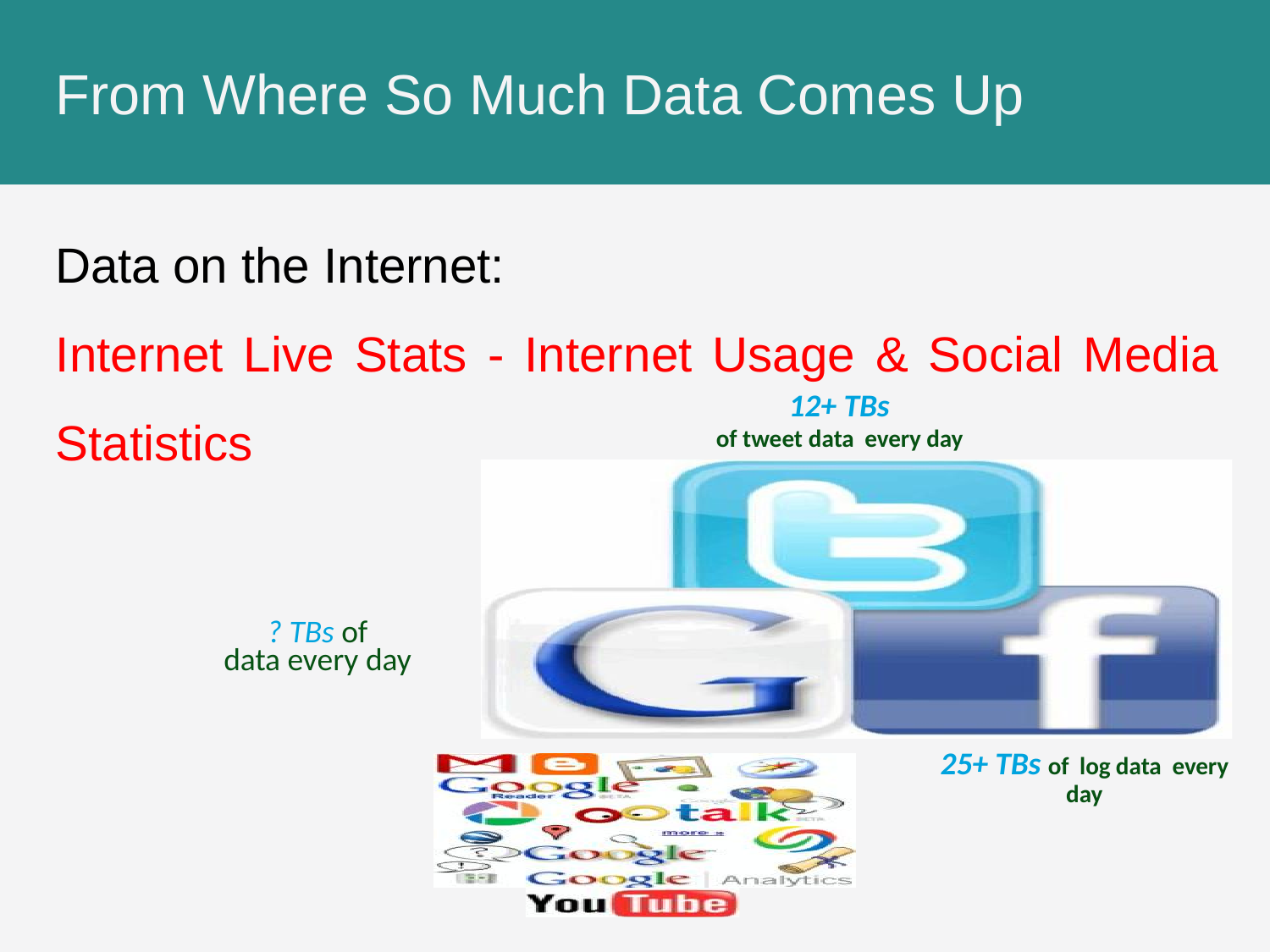

# From Where So Much Data Comes Up
Data on the Internet:
Internet Live Stats - Internet Usage & Social Media Statistics

12+ TBs
of tweet data  every day

? TBs of
data every day
25+ TBs of  log data  every day